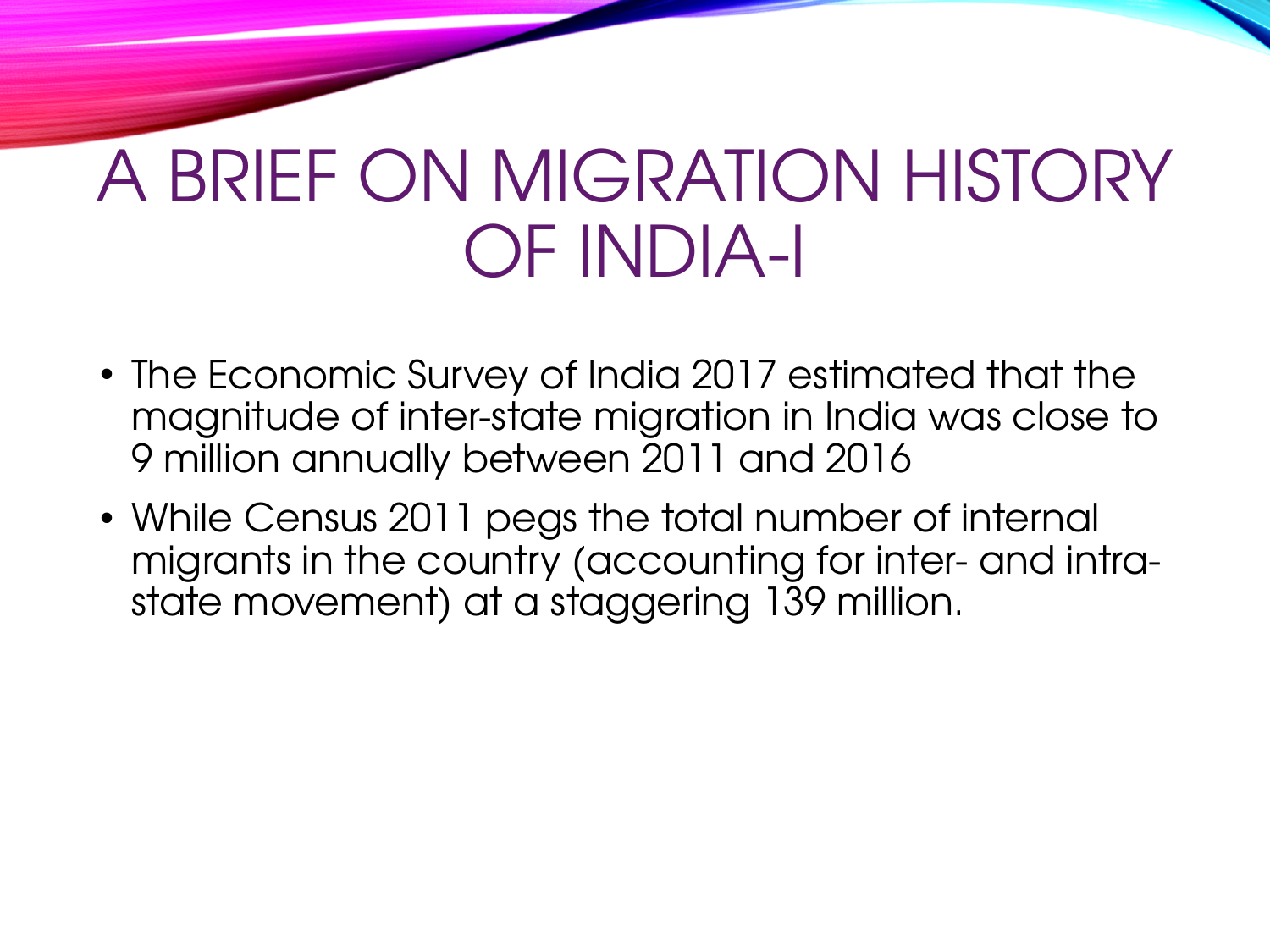

# A BRIEF ON MIGRATION HISTORY OF INDIA-I
The Economic Survey of India 2017 estimated that the magnitude of inter-state migration in India was close to 9 million annually between 2011 and 2016
While Census 2011 pegs the total number of internal migrants in the country (accounting for inter- and intra-state movement) at a staggering 139 million.